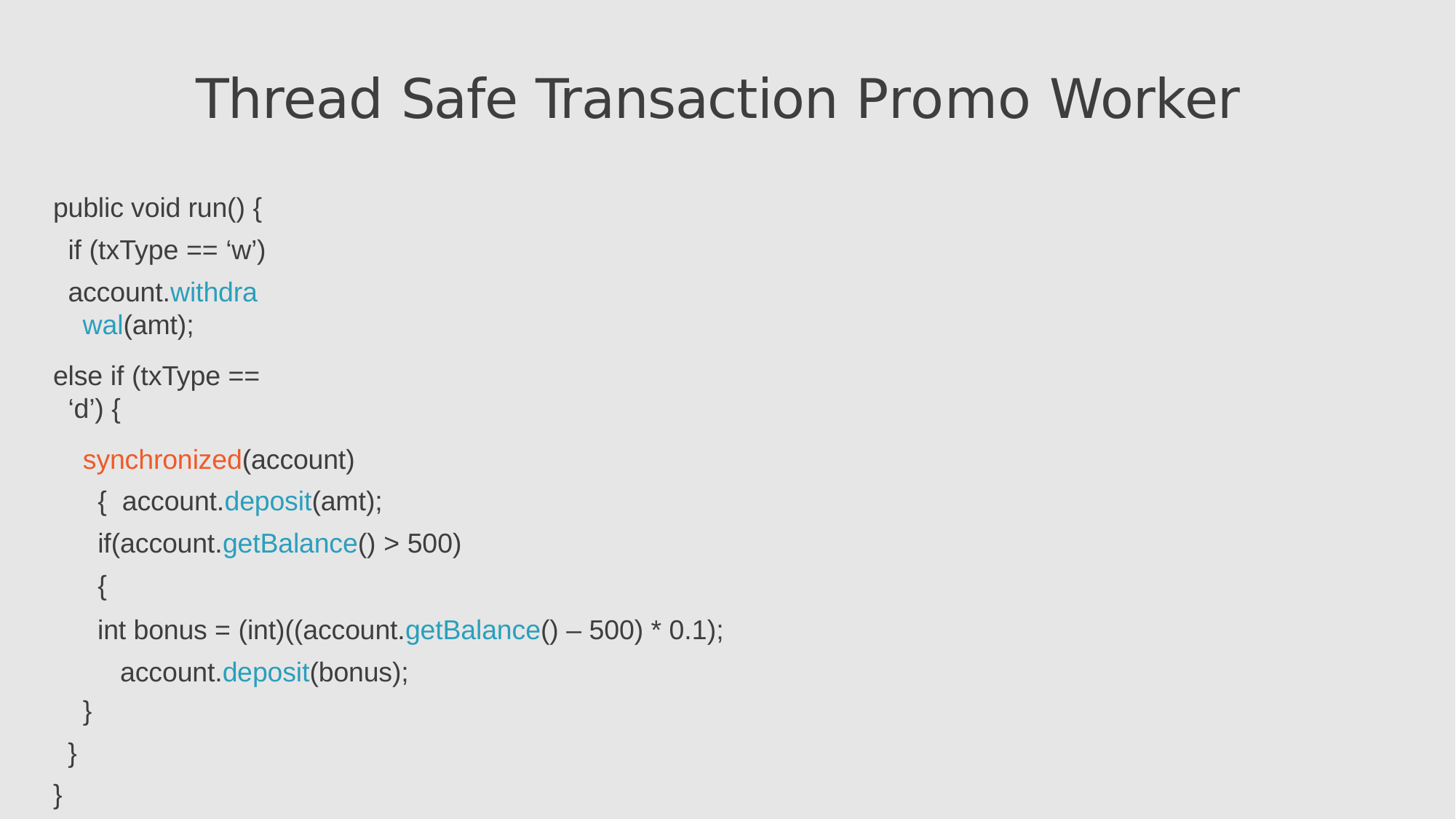

# Thread Safe Transaction Promo Worker
public void run() {  if (txType == ‘w’)
account.withdrawal(amt);
else if (txType == ‘d’) {
synchronized(account) {  account.deposit(amt);  if(account.getBalance() > 500) {
int bonus = (int)((account.getBalance() – 500) * 0.1);  account.deposit(bonus);
}
}
}
}
69